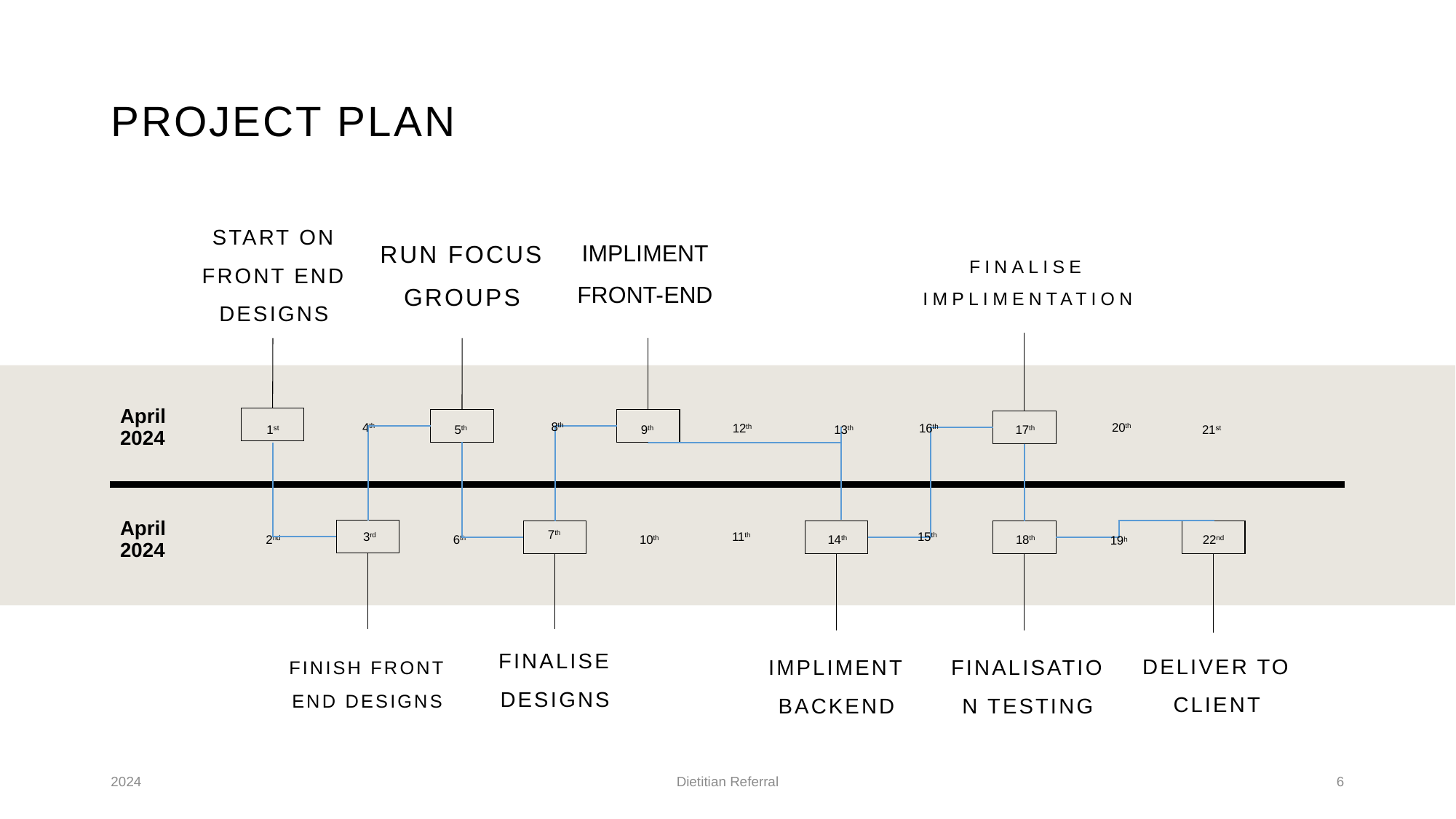

# Project PLAN
START ON FRONT END DESIGNS
IMPLIMENT FRONT-END
RUN FOCUS GROUPS
FINALISE IMPLIMENTATION
April 2024

8th
4th
20th
12th
16th
1st
5th
9th
13th
17th
21st
April 2024

7th
3rd
15th
11th
2nd
6th
10th
14th
18th
22nd
19h
FINISH FRONT END DESIGNS
FINALISE DESIGNS
DELIVER TO CLIENT
FINALISATION TESTING
IMPLIMENT BACKEND
2024
Dietitian Referral
6